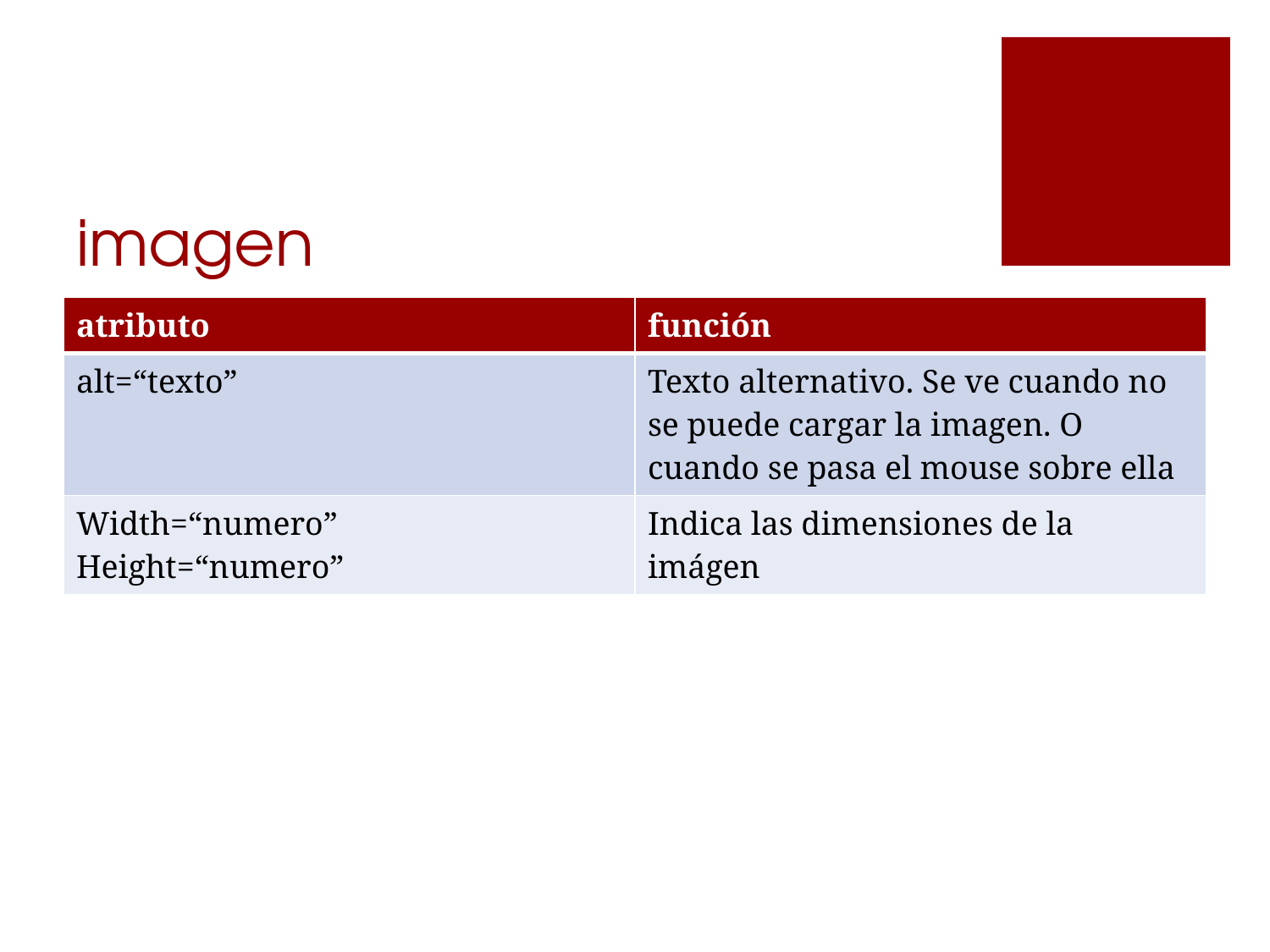

# imagen
| atributo | función |
| --- | --- |
| alt=“texto” | Texto alternativo. Se ve cuando no se puede cargar la imagen. O cuando se pasa el mouse sobre ella |
| Width=“numero” Height=“numero” | Indica las dimensiones de la imágen |